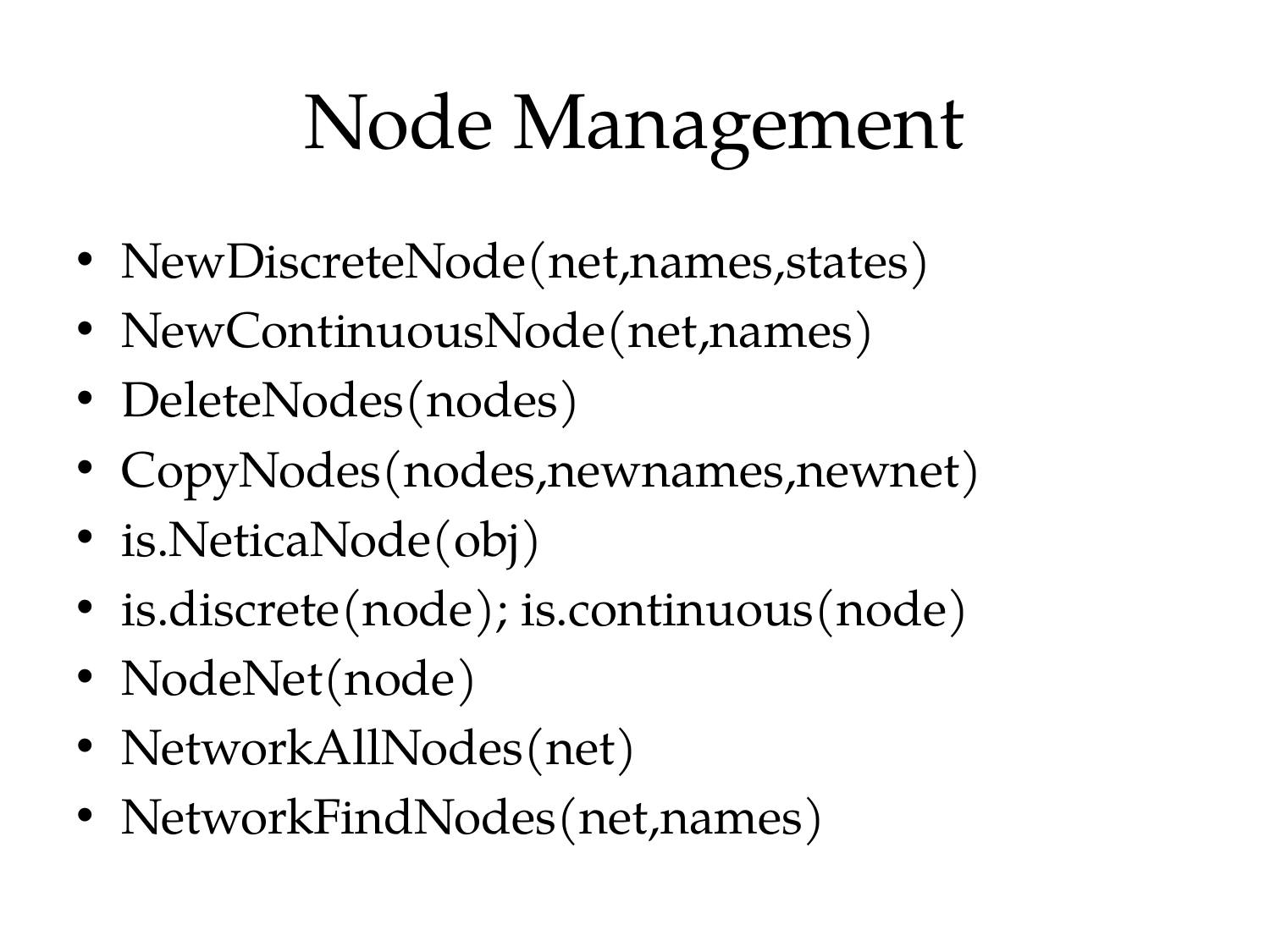

# Node Management
NewDiscreteNode(net,names,states)
NewContinuousNode(net,names)
DeleteNodes(nodes)
CopyNodes(nodes,newnames,newnet)
is.NeticaNode(obj)
is.discrete(node); is.continuous(node)
NodeNet(node)
NetworkAllNodes(net)
NetworkFindNodes(net,names)